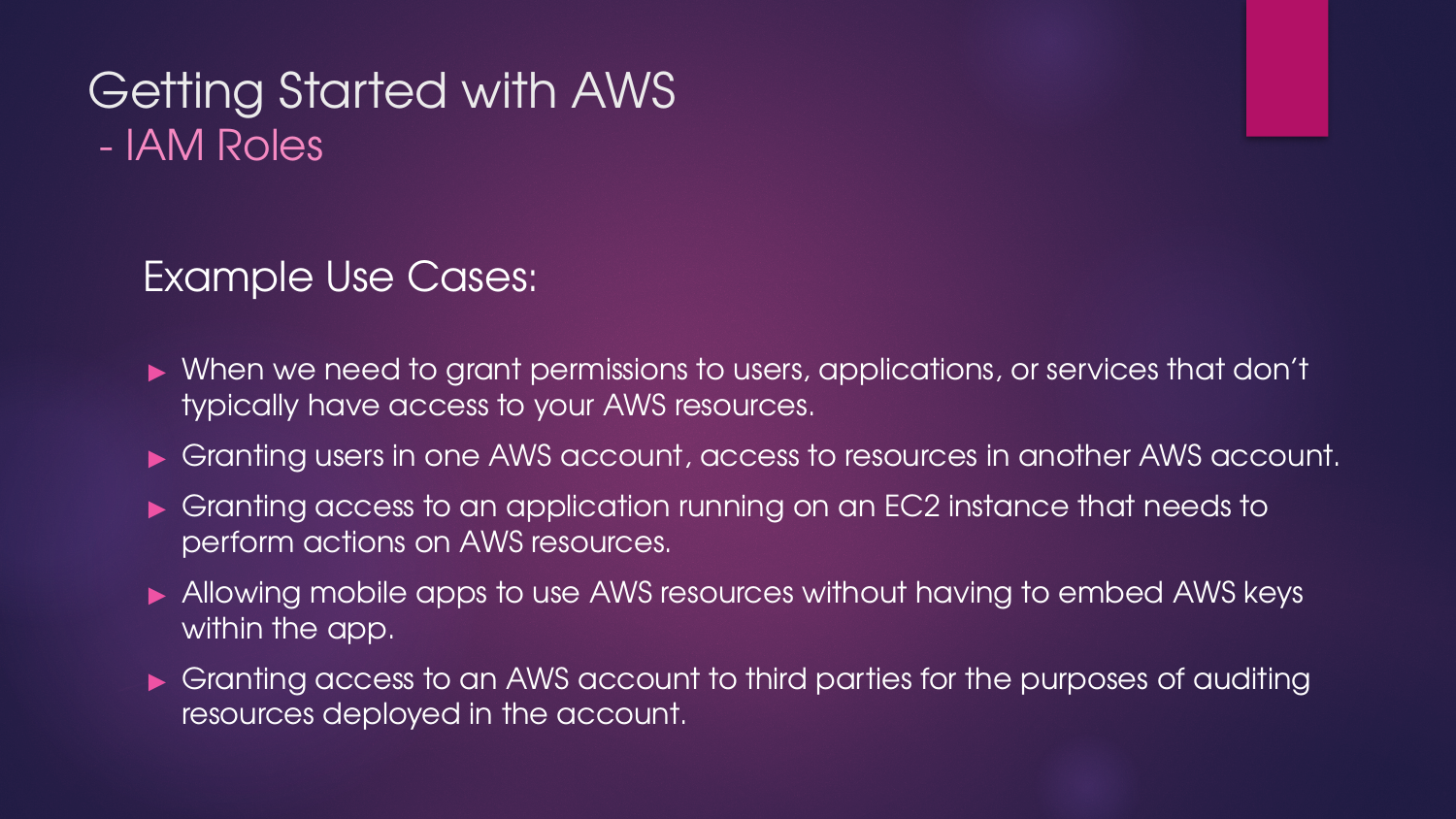

# Getting Started with AWS - IAM Roles
Example Use Cases:
When we need to grant permissions to users, applications, or services that don’t typically have access to your AWS resources.
Granting users in one AWS account, access to resources in another AWS account.
Granting access to an application running on an EC2 instance that needs to perform actions on AWS resources.
Allowing mobile apps to use AWS resources without having to embed AWS keys within the app.
Granting access to an AWS account to third parties for the purposes of auditing resources deployed in the account.